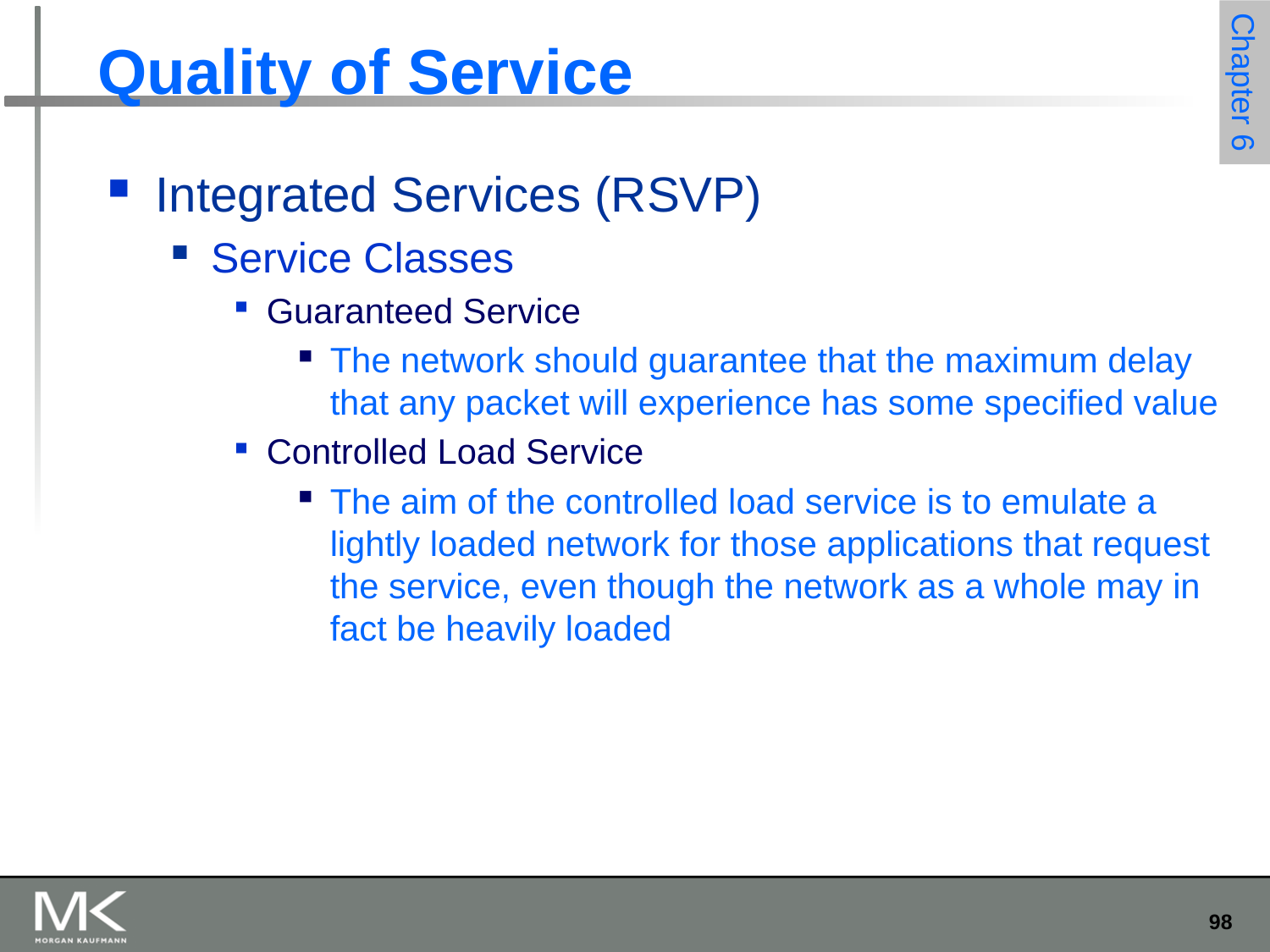

# Quality of Service
Integrated Services (RSVP)
Service Classes
Guaranteed Service
The network should guarantee that the maximum delay that any packet will experience has some specified value
Controlled Load Service
The aim of the controlled load service is to emulate a lightly loaded network for those applications that request the service, even though the network as a whole may in fact be heavily loaded